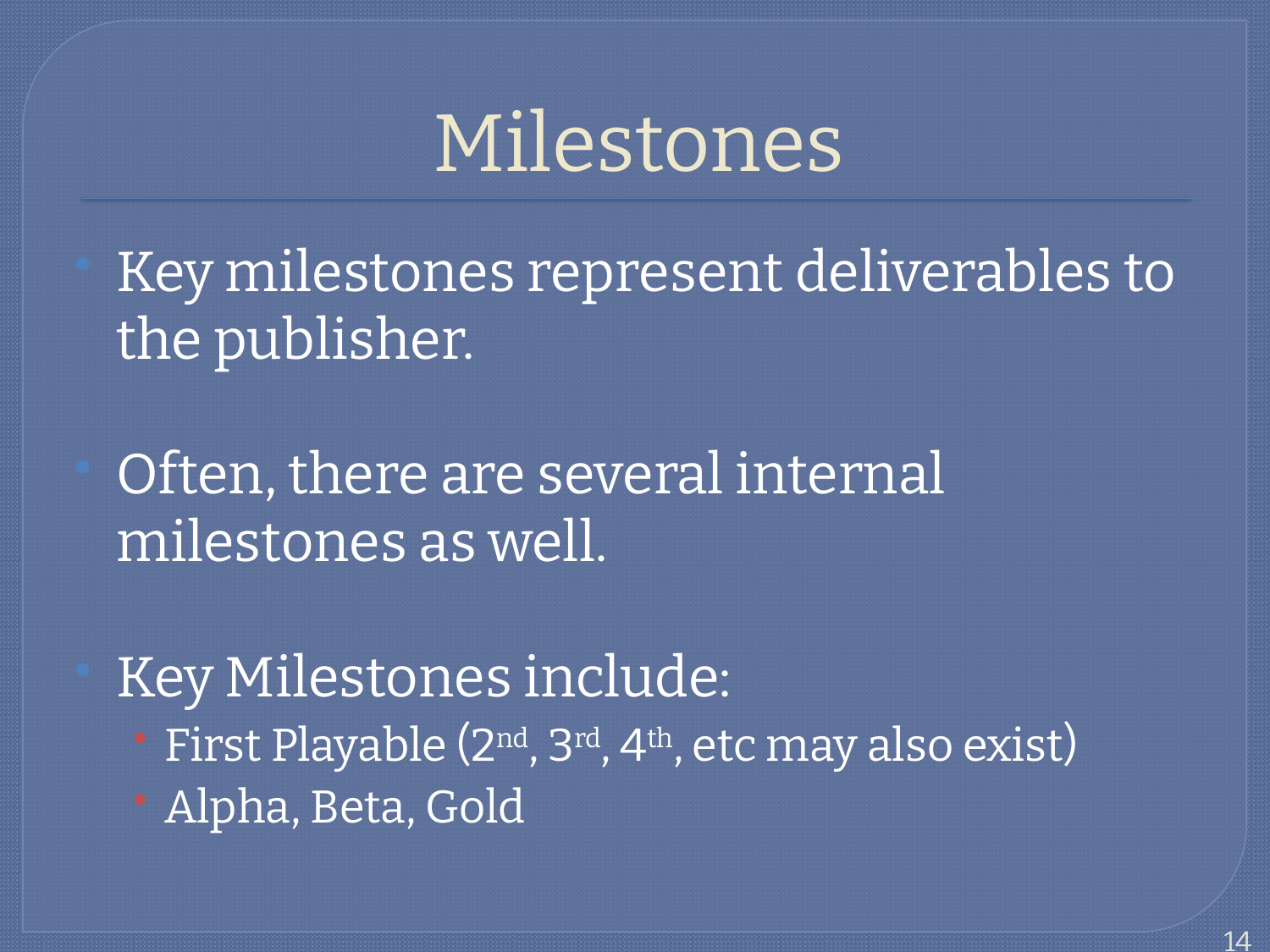

# Milestones
Key milestones represent deliverables to the publisher.

Often, there are several internal milestones as well.

Key Milestones include:
First Playable (2nd, 3rd, 4th, etc may also exist)
Alpha, Beta, Gold

14